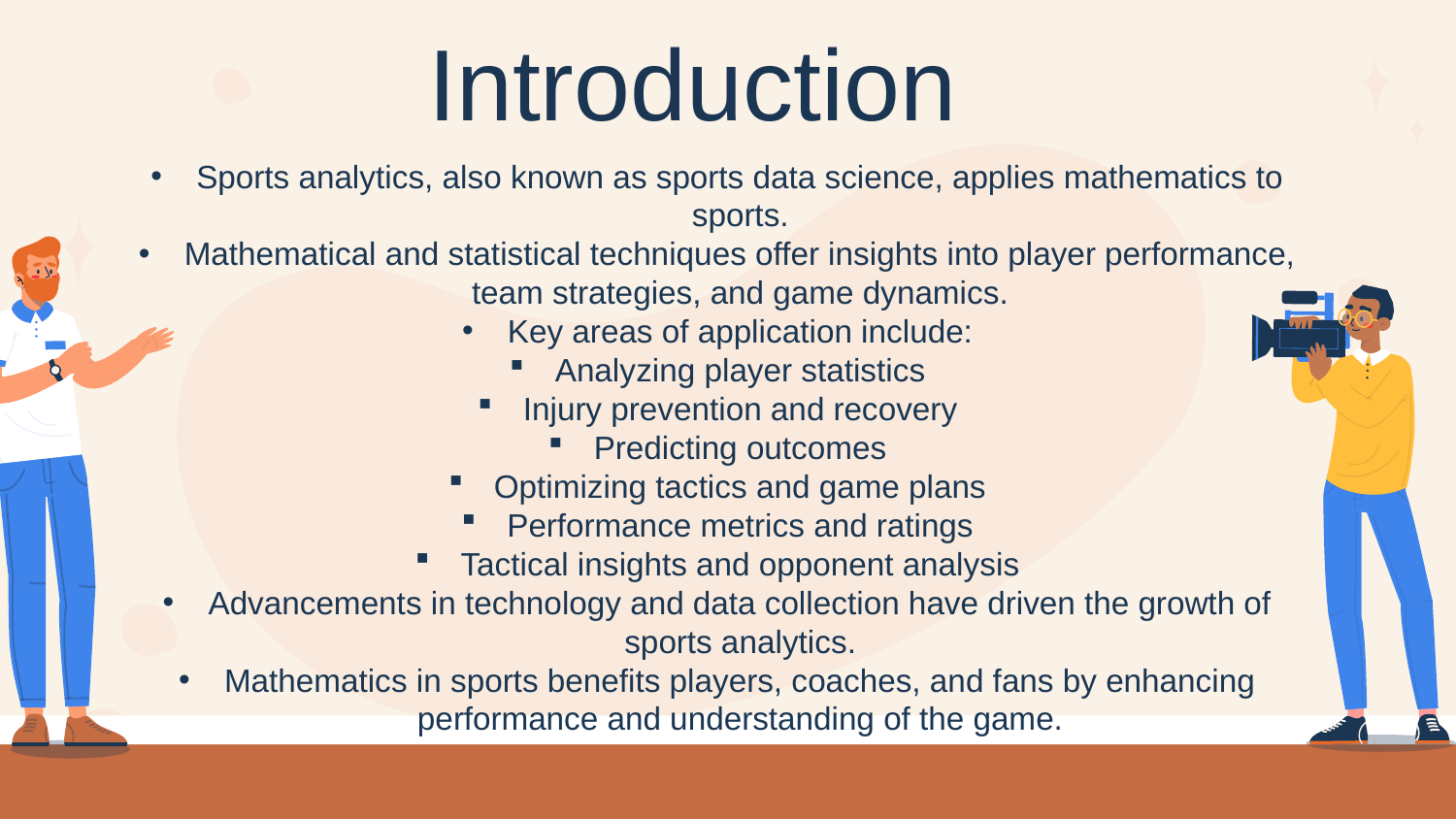

# Introduction
Sports analytics, also known as sports data science, applies mathematics to sports.
Mathematical and statistical techniques offer insights into player performance, team strategies, and game dynamics.
Key areas of application include:
Analyzing player statistics
Injury prevention and recovery
Predicting outcomes
Optimizing tactics and game plans
Performance metrics and ratings
Tactical insights and opponent analysis
Advancements in technology and data collection have driven the growth of sports analytics.
Mathematics in sports benefits players, coaches, and fans by enhancing performance and understanding of the game.